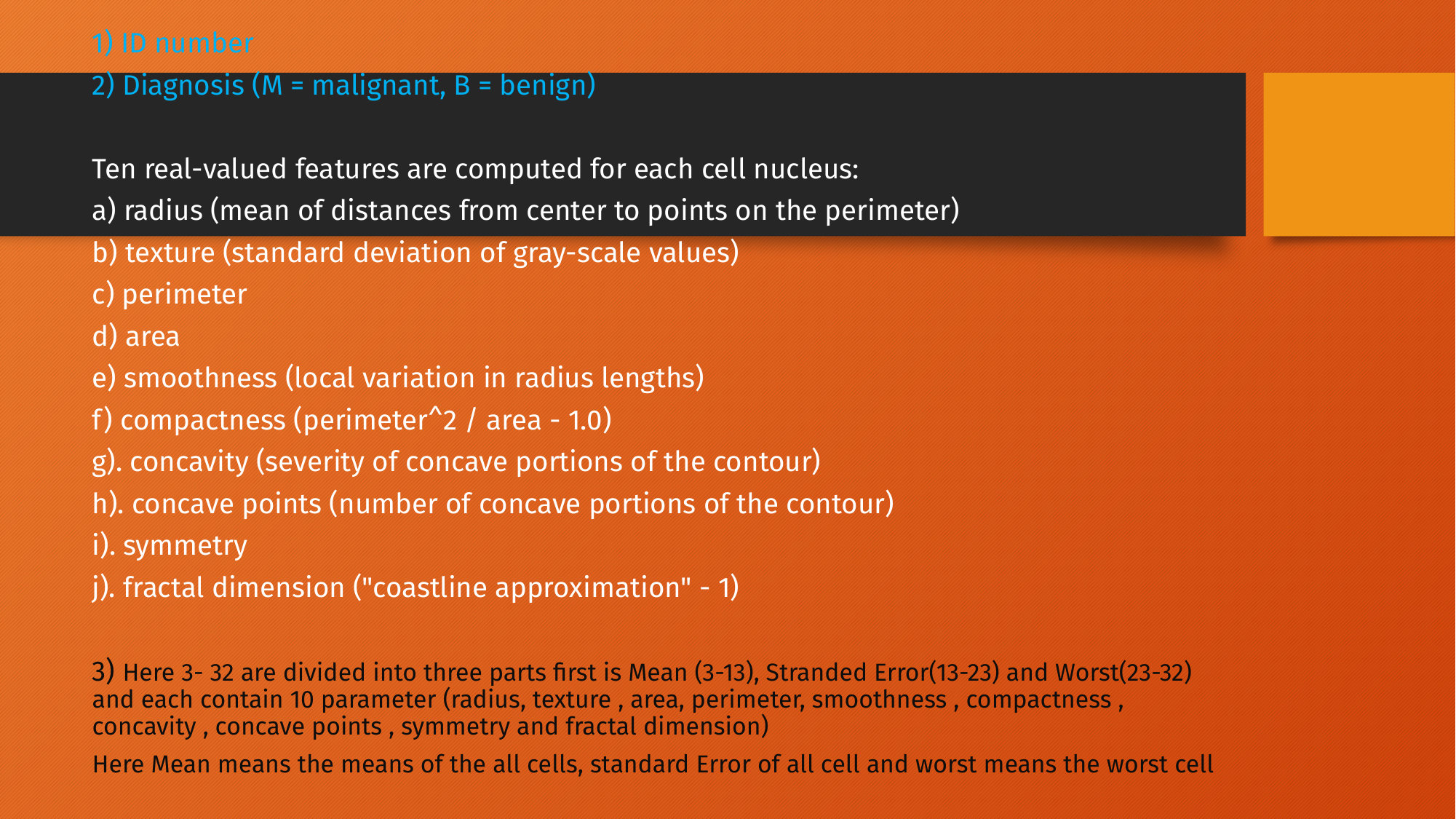

1) ID number
2) Diagnosis (M = malignant, B = benign)

Ten real-valued features are computed for each cell nucleus:
a) radius (mean of distances from center to points on the perimeter)
b) texture (standard deviation of gray-scale values)
c) perimeter
d) area
e) smoothness (local variation in radius lengths)
f) compactness (perimeter^2 / area - 1.0)
g). concavity (severity of concave portions of the contour)
h). concave points (number of concave portions of the contour)
i). symmetry
j). fractal dimension ("coastline approximation" - 1)

3) Here 3- 32 are divided into three parts first is Mean (3-13), Stranded Error(13-23) and Worst(23-32) and each contain 10 parameter (radius, texture , area, perimeter, smoothness , compactness , concavity , concave points , symmetry and fractal dimension)
Here Mean means the means of the all cells, standard Error of all cell and worst means the worst cell